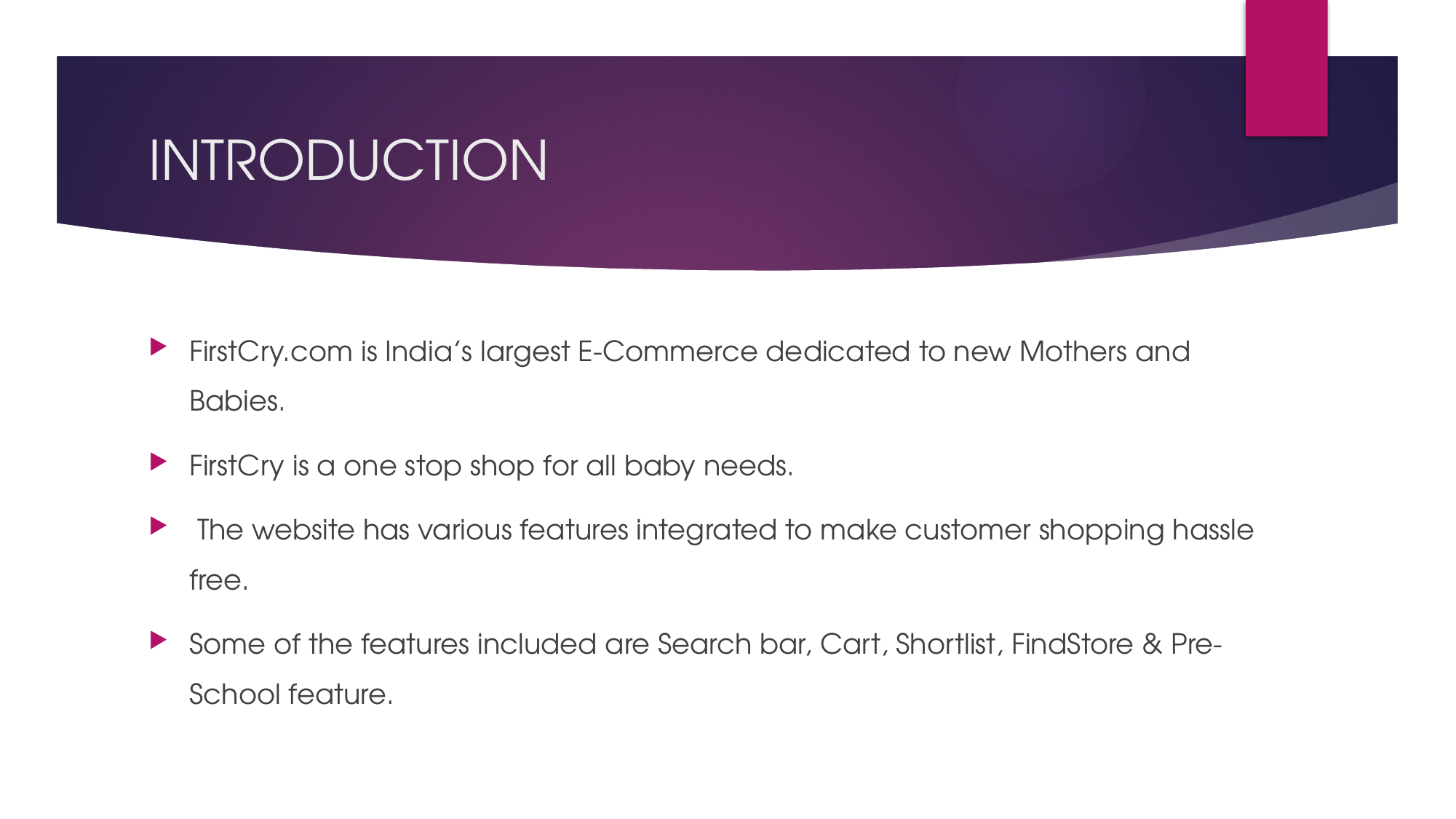

# INTRODUCTION
FirstCry.com is India’s largest E-Commerce dedicated to new Mothers and Babies.
FirstCry is a one stop shop for all baby needs.
 The website has various features integrated to make customer shopping hassle free.
Some of the features included are Search bar, Cart, Shortlist, FindStore & Pre-School feature.